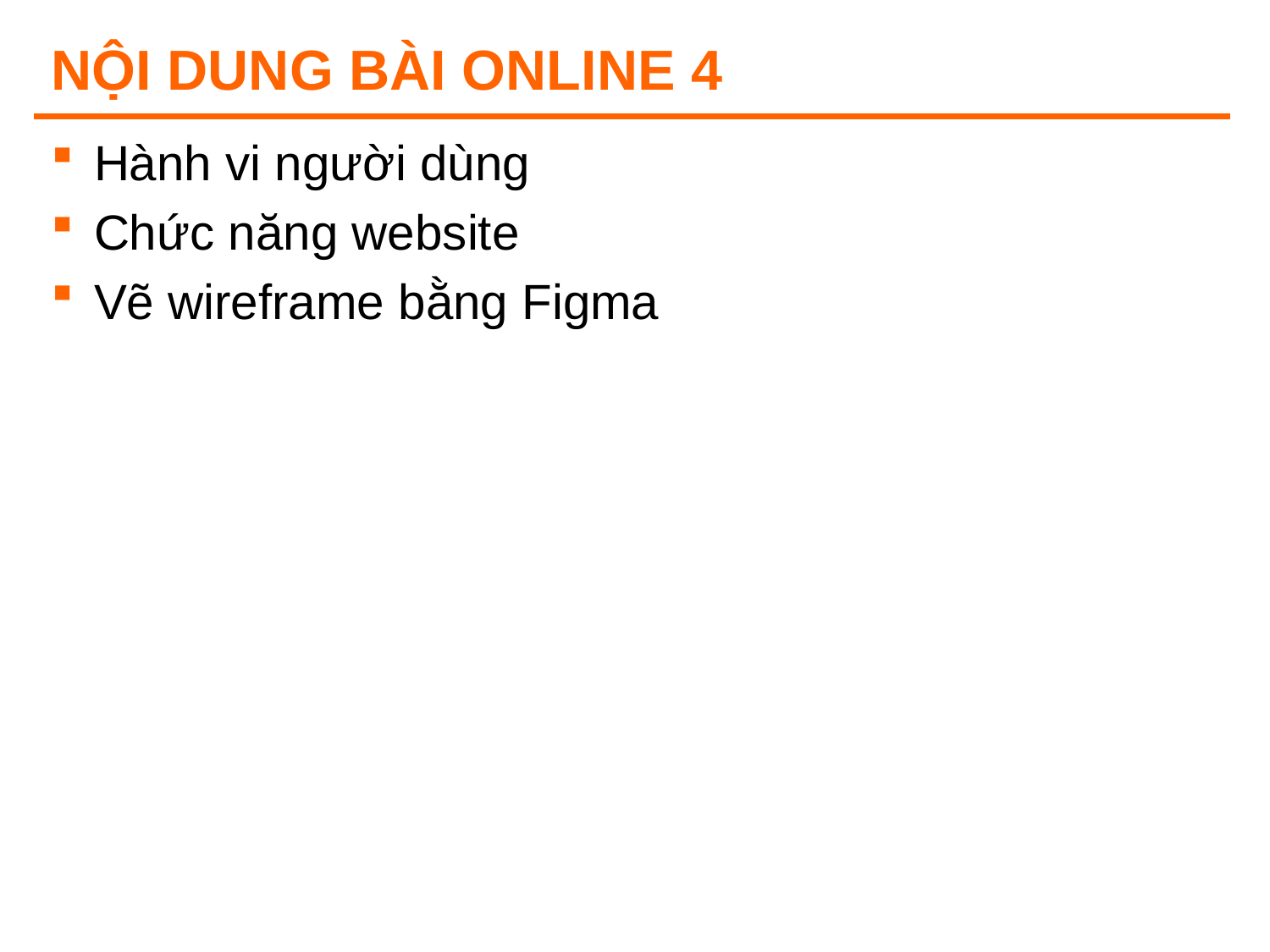

# Nội dung bài online 4
Hành vi người dùng
Chức năng website
Vẽ wireframe bằng Figma